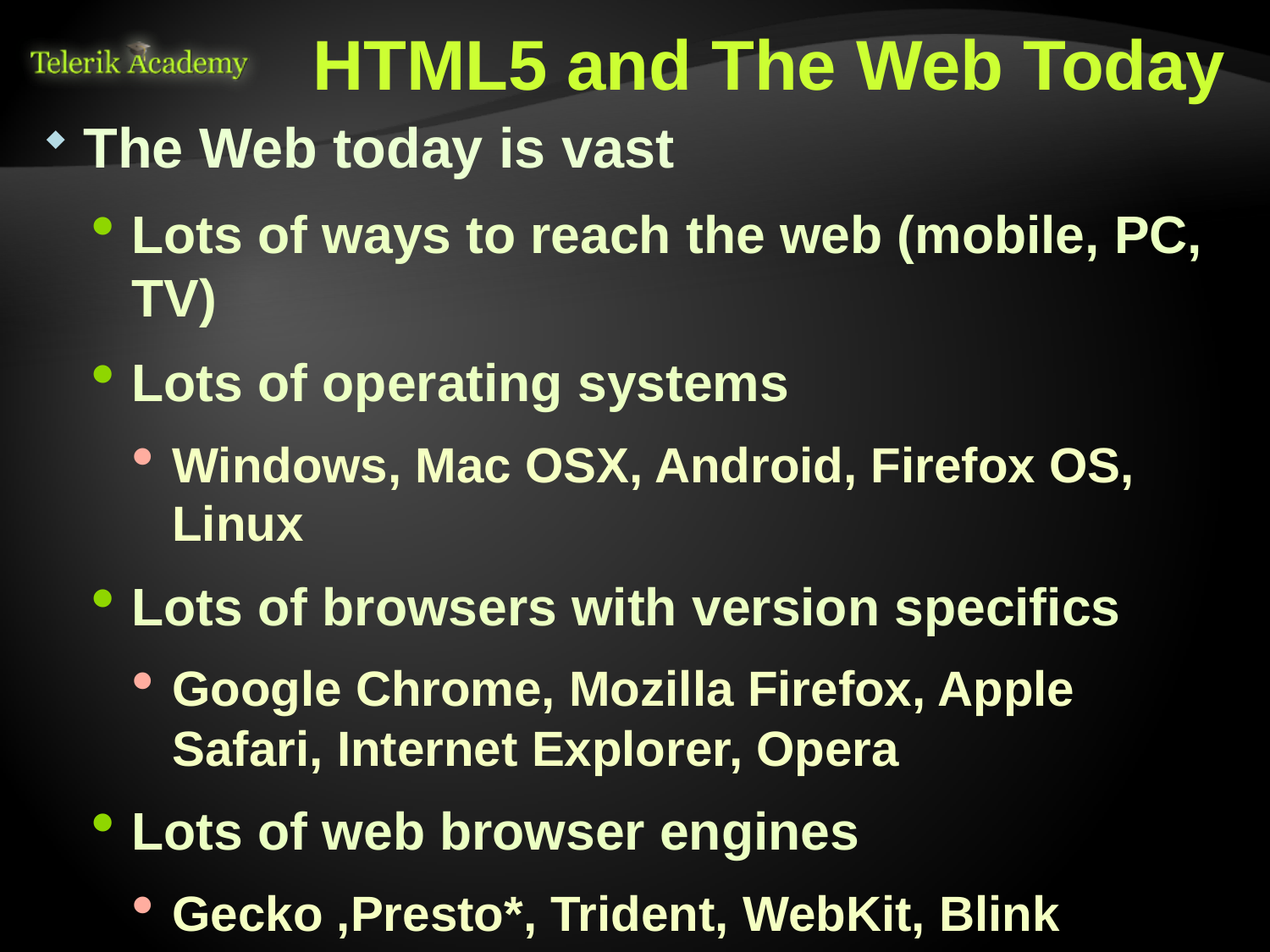

# HTML5 and The Web Today
The Web today is vast
Lots of ways to reach the web (mobile, PC, TV)
Lots of operating systems
Windows, Mac OSX, Android, Firefox OS, Linux
Lots of browsers with version specifics
Google Chrome, Mozilla Firefox, Apple Safari, Internet Explorer, Opera
Lots of web browser engines
Gecko ,Presto*, Trident, WebKit, Blink
Engines act differently on each OS or browser